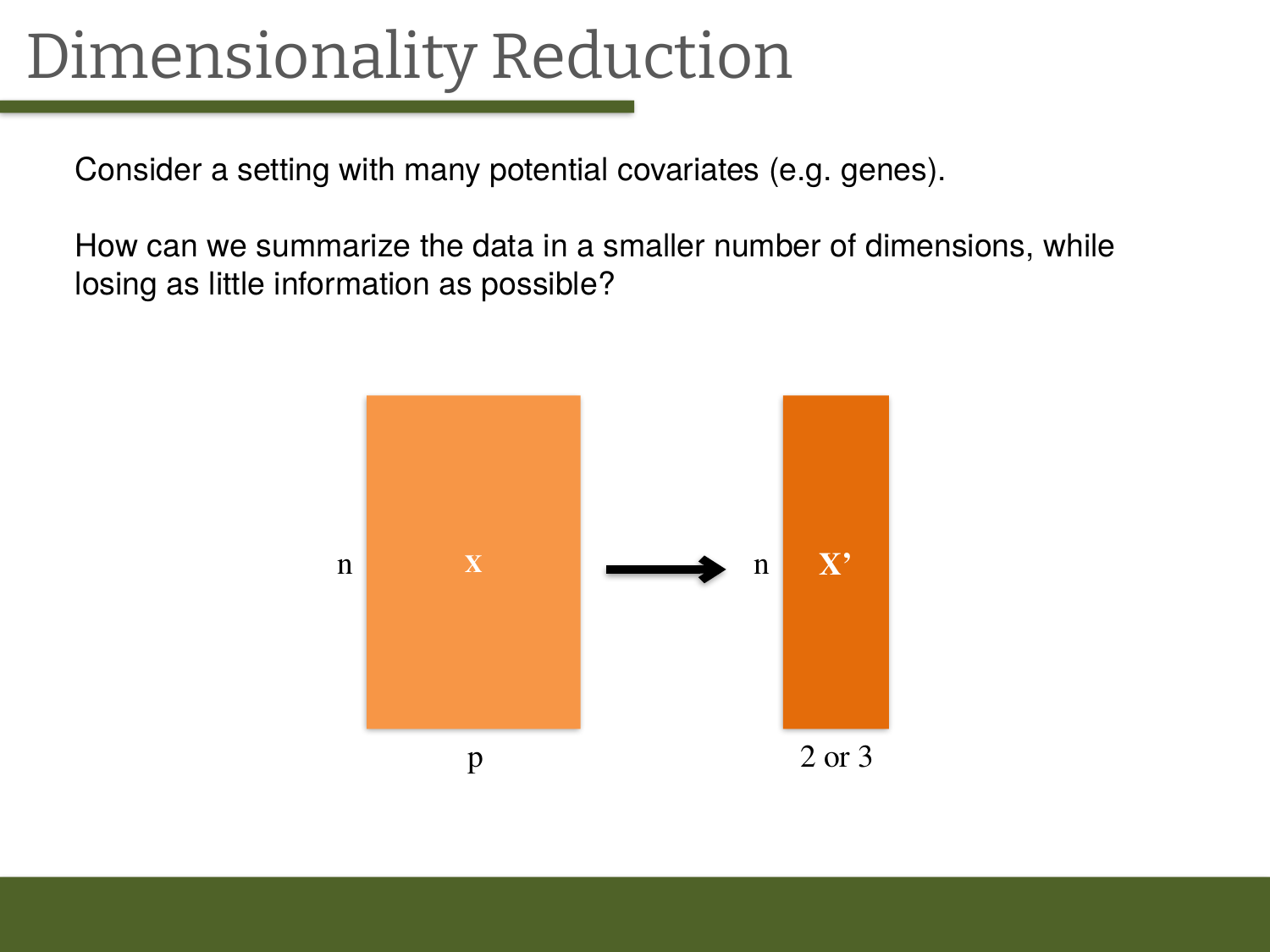

# Dimensionality Reduction

Consider a setting with many potential covariates (e.g. genes).

How can we summarize the data in a smaller number of dimensions, while losing as little information as possible?
X
X’
n
n
p
2 or 3